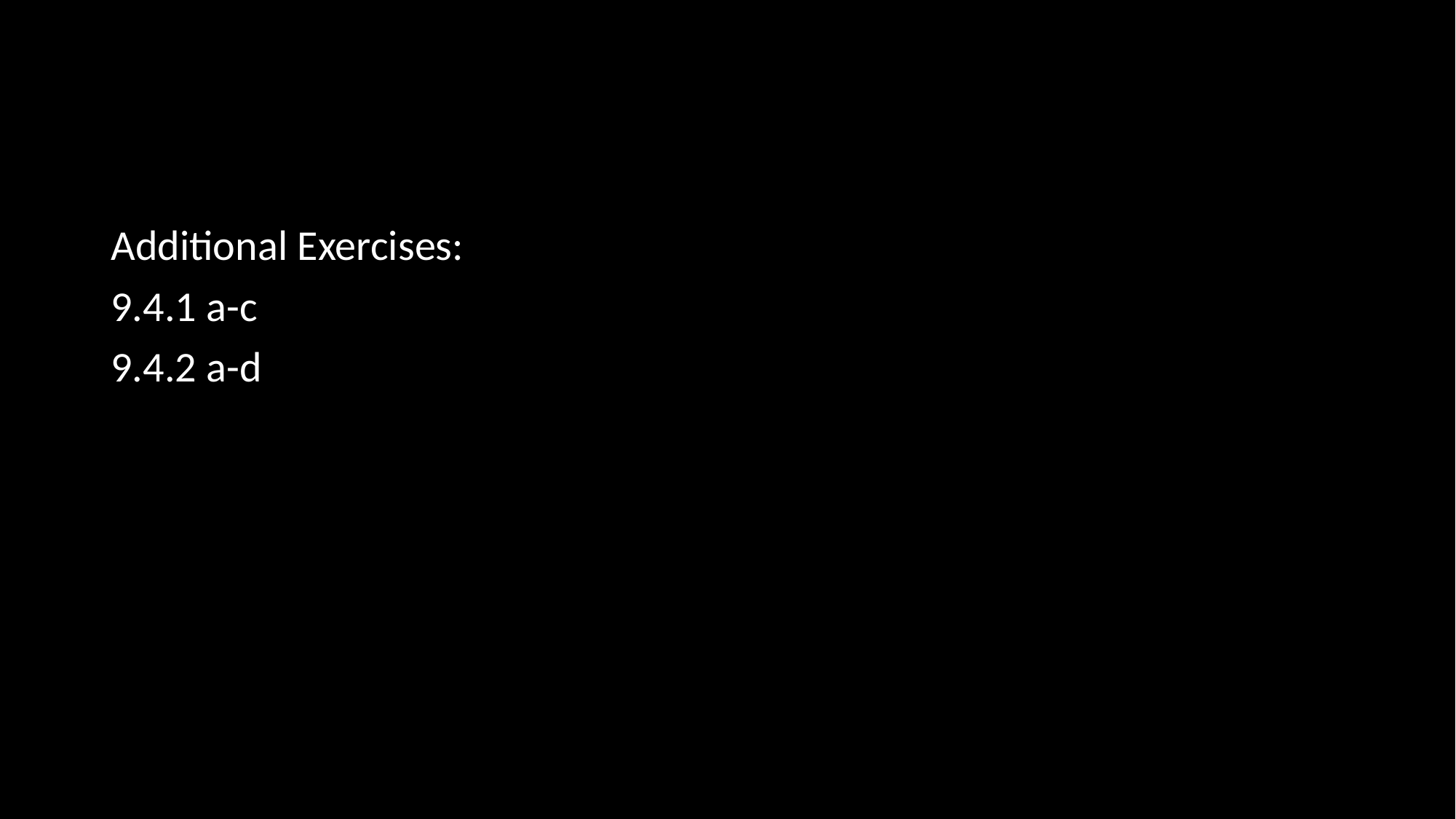

#
Additional Exercises:
9.4.1 a-c
9.4.2 a-d